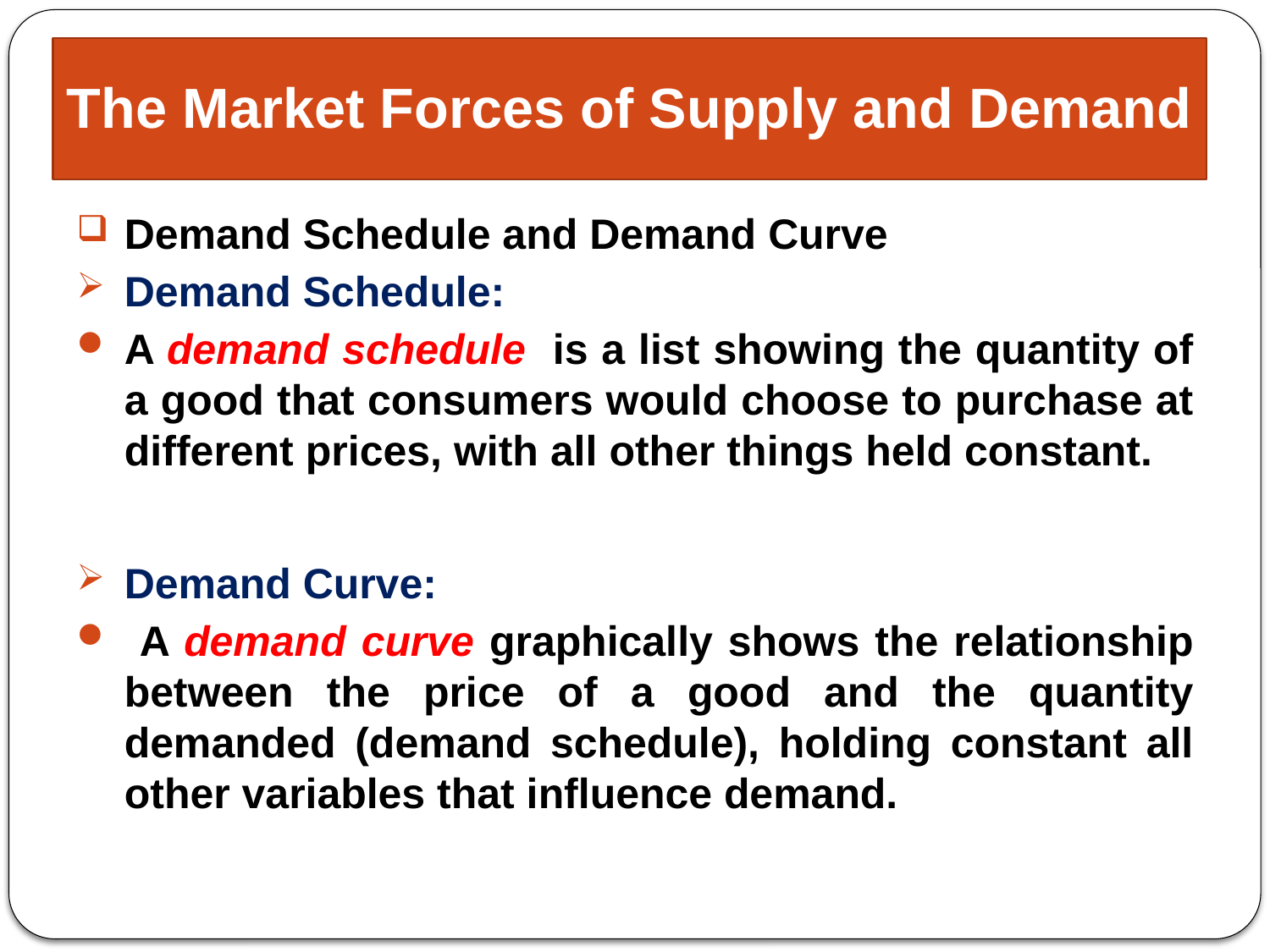

# The Market Forces of Supply and Demand
Demand Schedule and Demand Curve
Demand Schedule:
A demand schedule  is a list showing the quantity of a good that consumers would choose to purchase at different prices, with all other things held constant.

Demand Curve:
 A demand curve graphically shows the relationship between the price of a good and the quantity demanded (demand schedule), holding constant all other variables that influence demand.